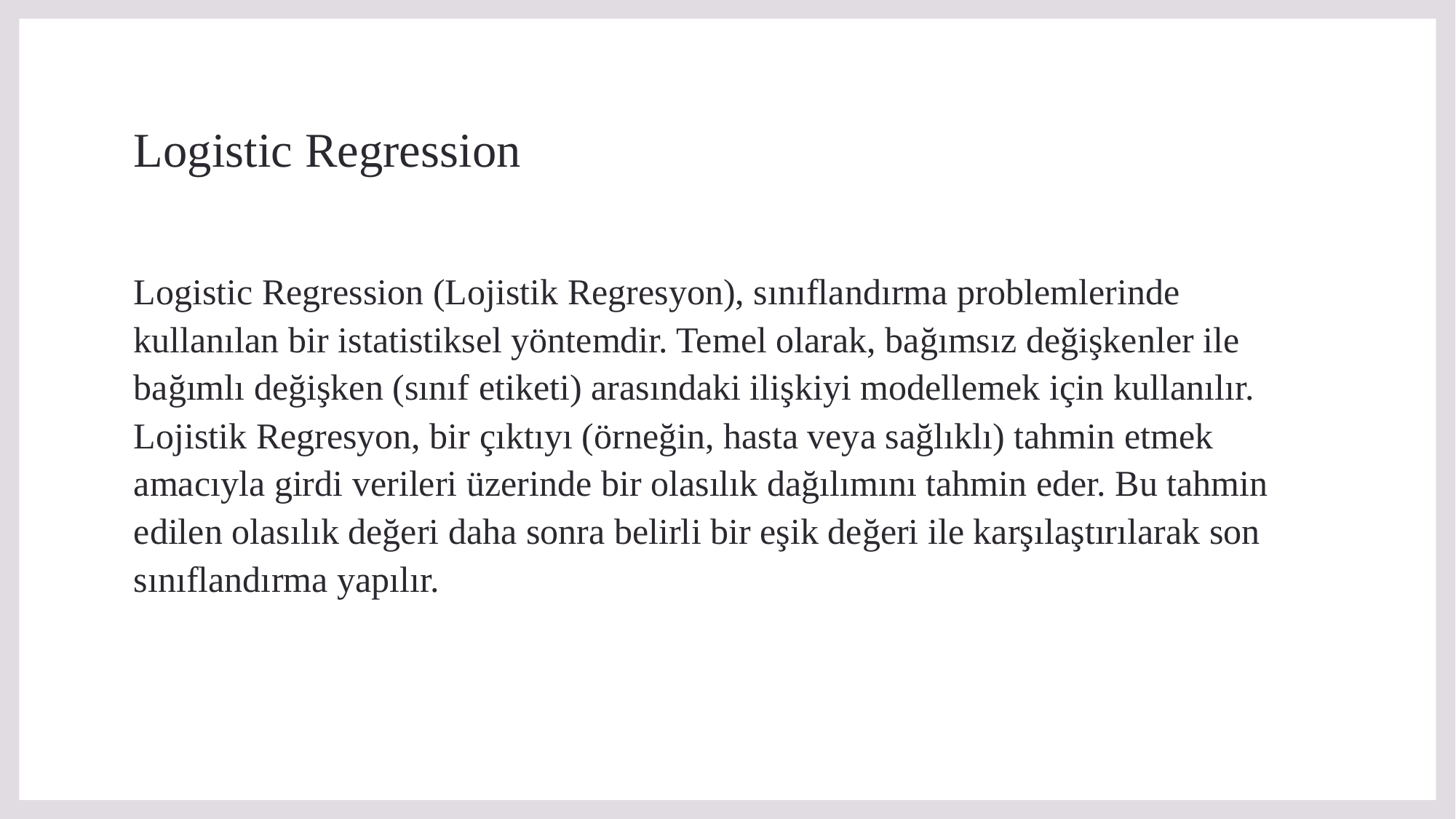

# Logistic Regression
Logistic Regression (Lojistik Regresyon), sınıflandırma problemlerinde kullanılan bir istatistiksel yöntemdir. Temel olarak, bağımsız değişkenler ile bağımlı değişken (sınıf etiketi) arasındaki ilişkiyi modellemek için kullanılır. Lojistik Regresyon, bir çıktıyı (örneğin, hasta veya sağlıklı) tahmin etmek amacıyla girdi verileri üzerinde bir olasılık dağılımını tahmin eder. Bu tahmin edilen olasılık değeri daha sonra belirli bir eşik değeri ile karşılaştırılarak son sınıflandırma yapılır.